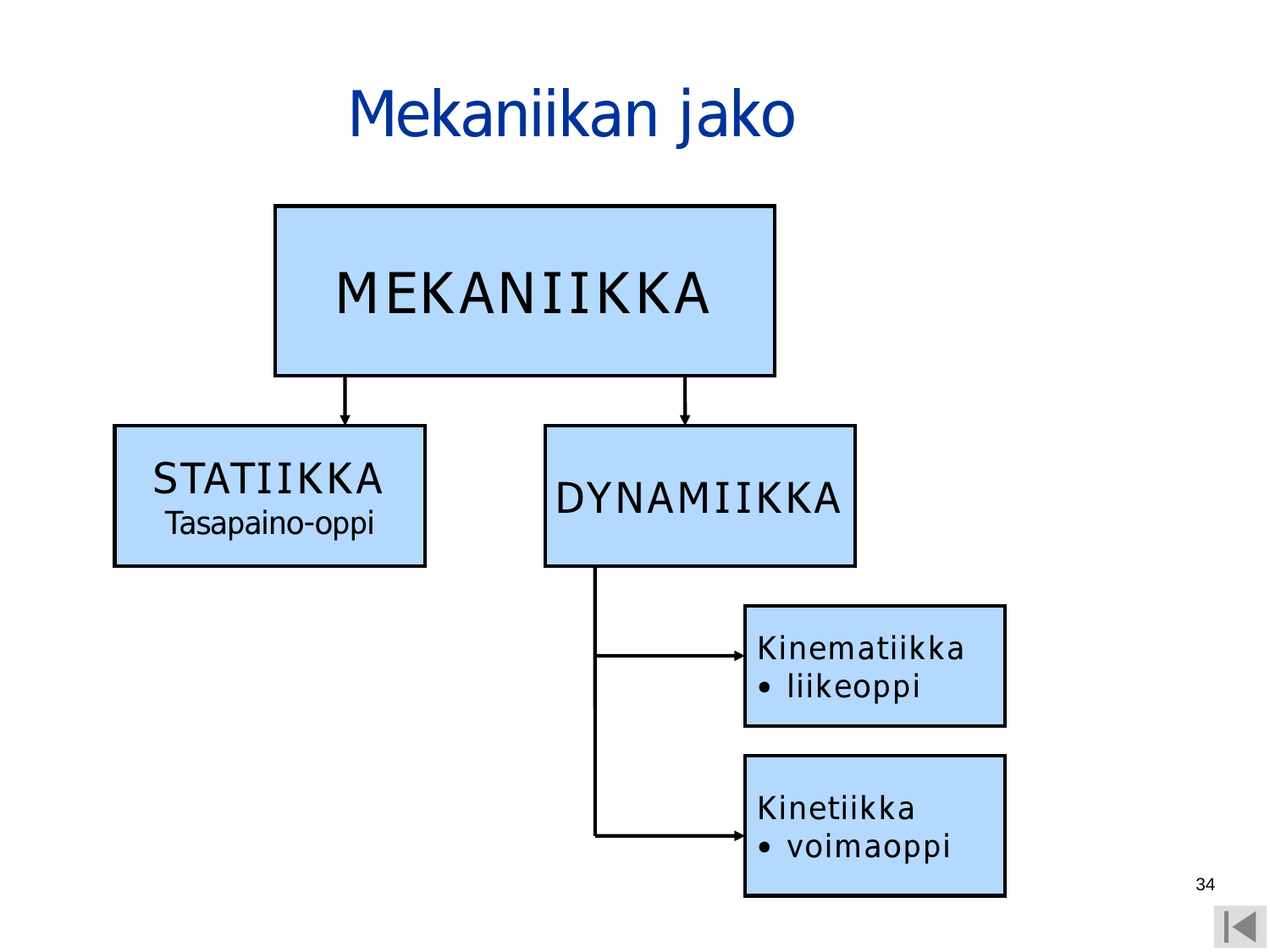

Mekaniikan jako
MEKANIIKKA

STATIIKKA
Tasapaino-oppi
DYNAMIIKKA

Kinematiikka
• liikeoppi

Kinetiikka
• voimaoppi

34